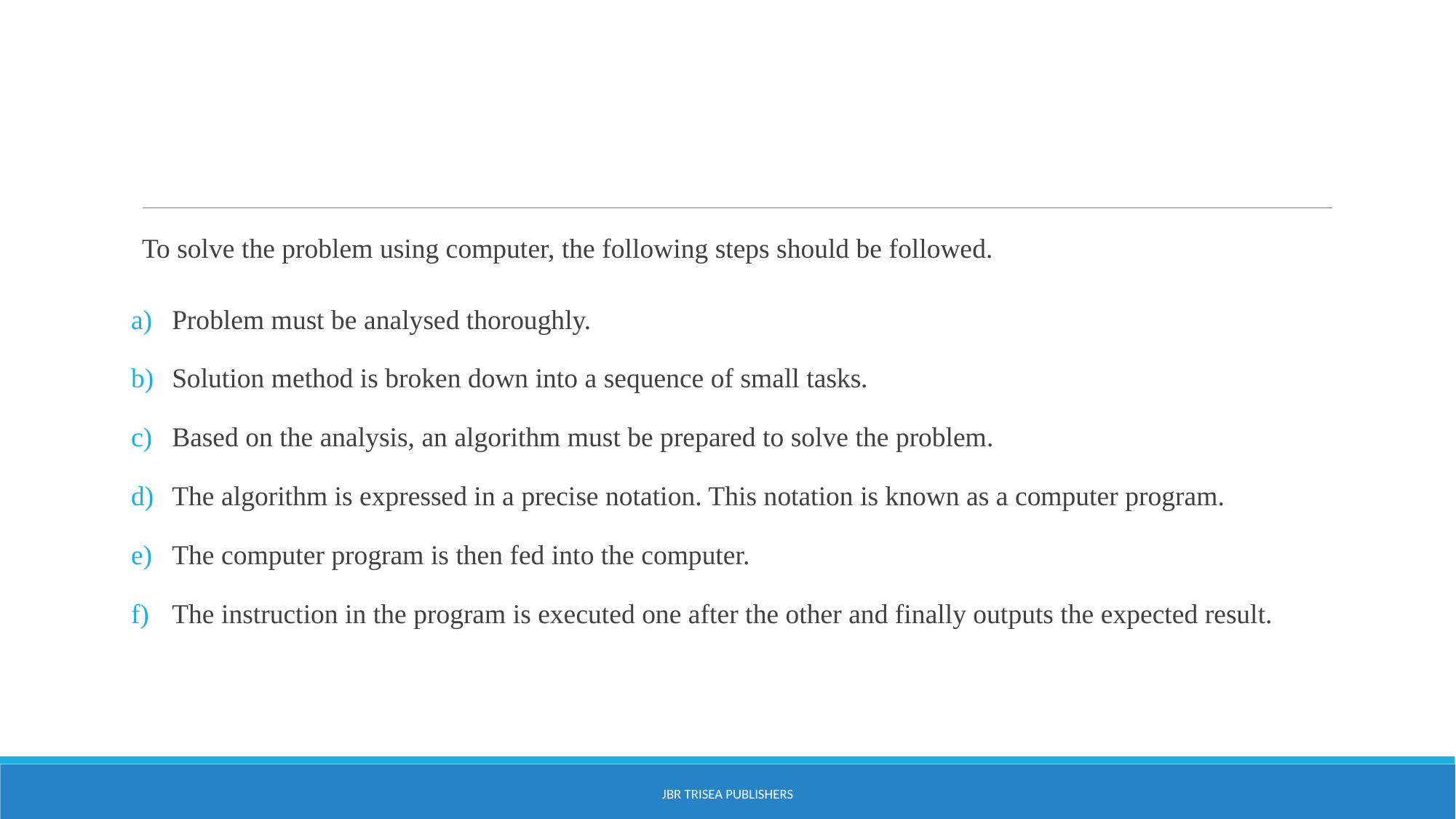

#
To solve the problem using computer, the following steps should be followed.
Problem must be analysed thoroughly.
Solution method is broken down into a sequence of small tasks.
Based on the analysis, an algorithm must be prepared to solve the problem.
The algorithm is expressed in a precise notation. This notation is known as a computer program.
The computer program is then fed into the computer.
The instruction in the program is executed one after the other and finally outputs the expected result.

JBR Trisea Publishers